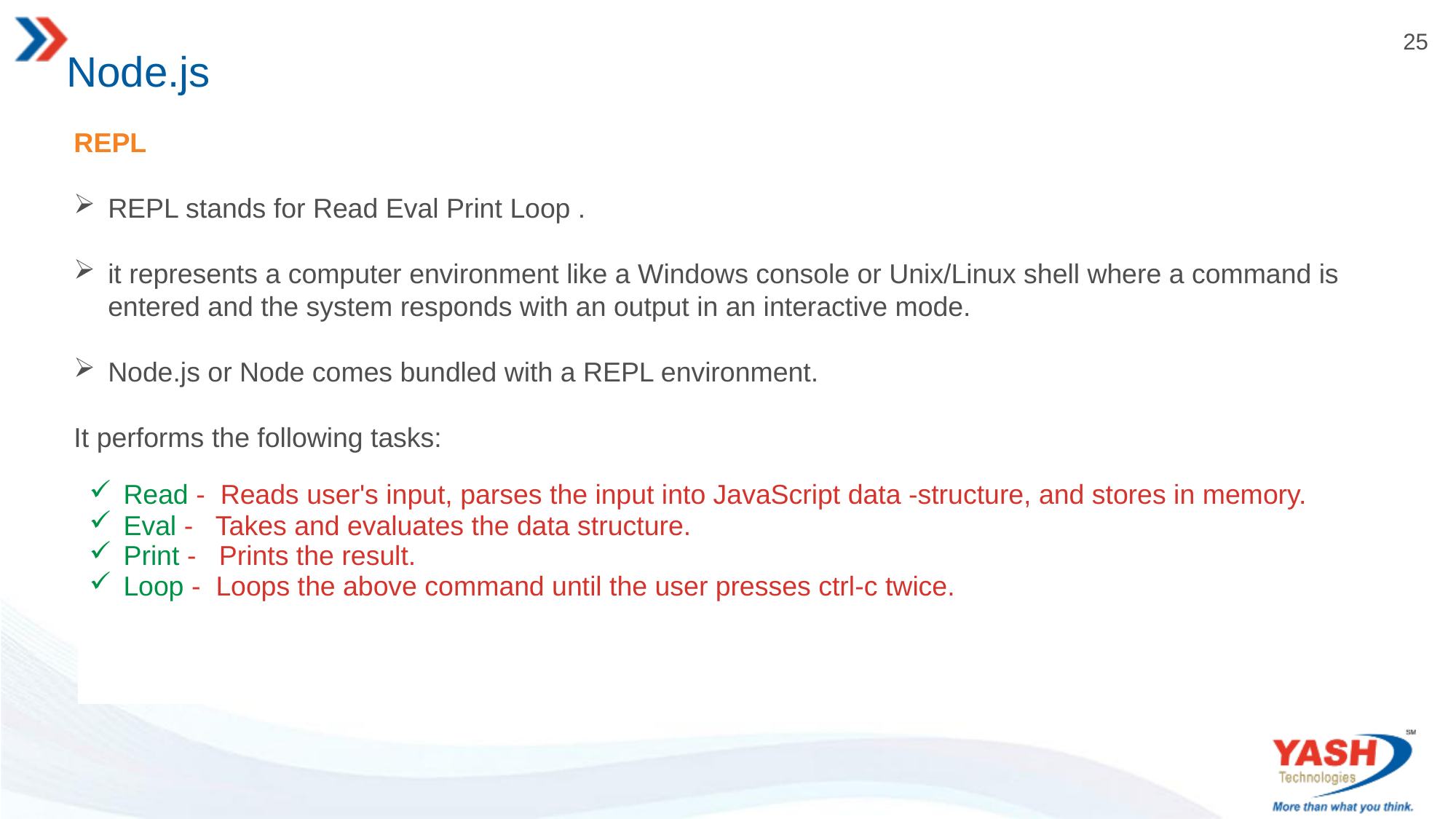

# Node.js
REPL

REPL stands for Read Eval Print Loop .
it represents a computer environment like a Windows console or Unix/Linux shell where a command is entered and the system responds with an output in an interactive mode.
Node.js or Node comes bundled with a REPL environment.
It performs the following tasks:
| Read - Reads user's input, parses the input into JavaScript data -structure, and stores in memory. Eval - Takes and evaluates the data structure. Print - Prints the result. Loop - Loops the above command until the user presses ctrl-c twice. |
| --- |